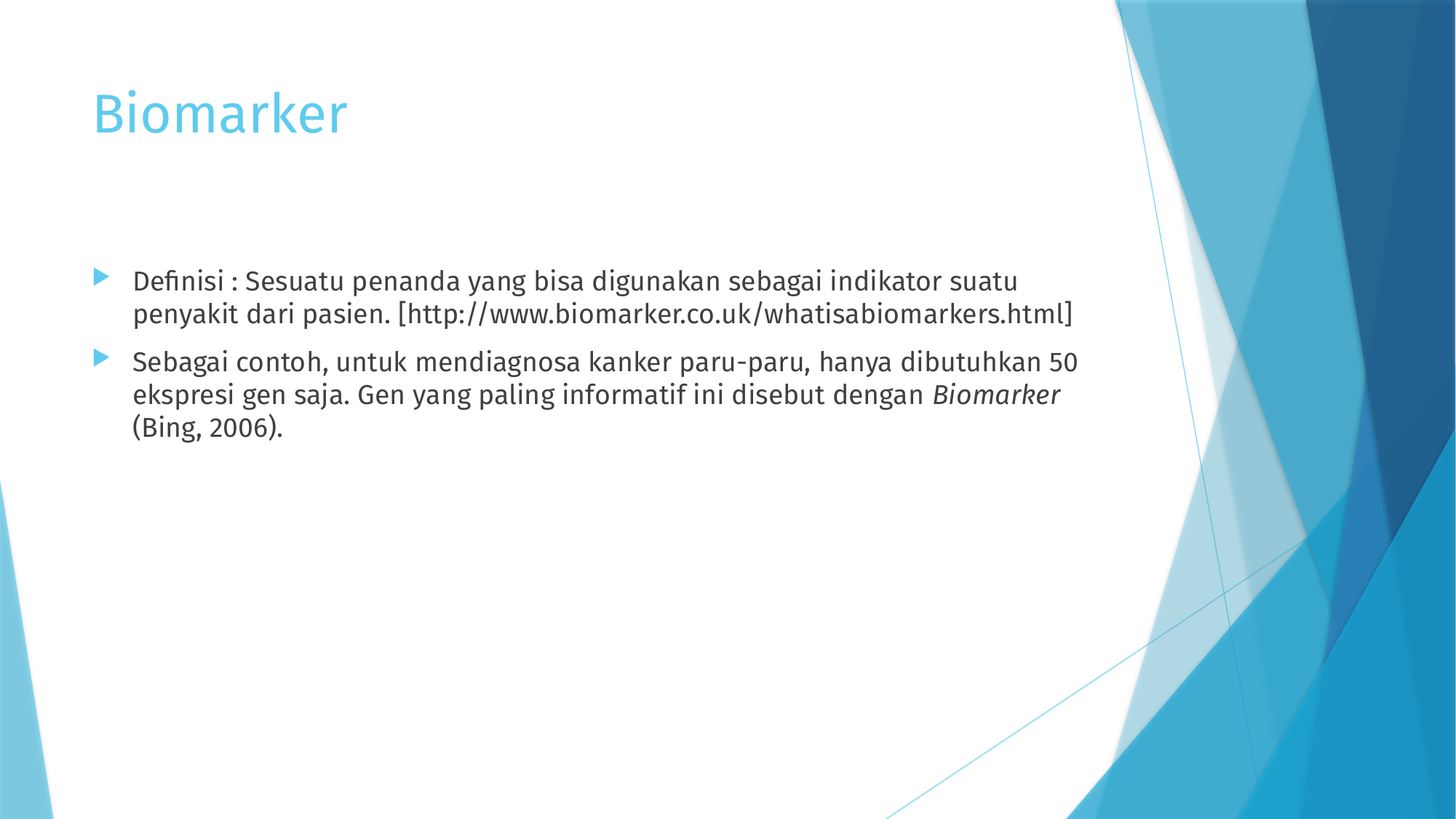

# Biomarker
Definisi : Sesuatu penanda yang bisa digunakan sebagai indikator suatu penyakit dari pasien. [http://www.biomarker.co.uk/whatisabiomarkers.html]
Sebagai contoh, untuk mendiagnosa kanker paru-paru, hanya dibutuhkan 50 ekspresi gen saja. Gen yang paling informatif ini disebut dengan Biomarker (Bing, 2006).